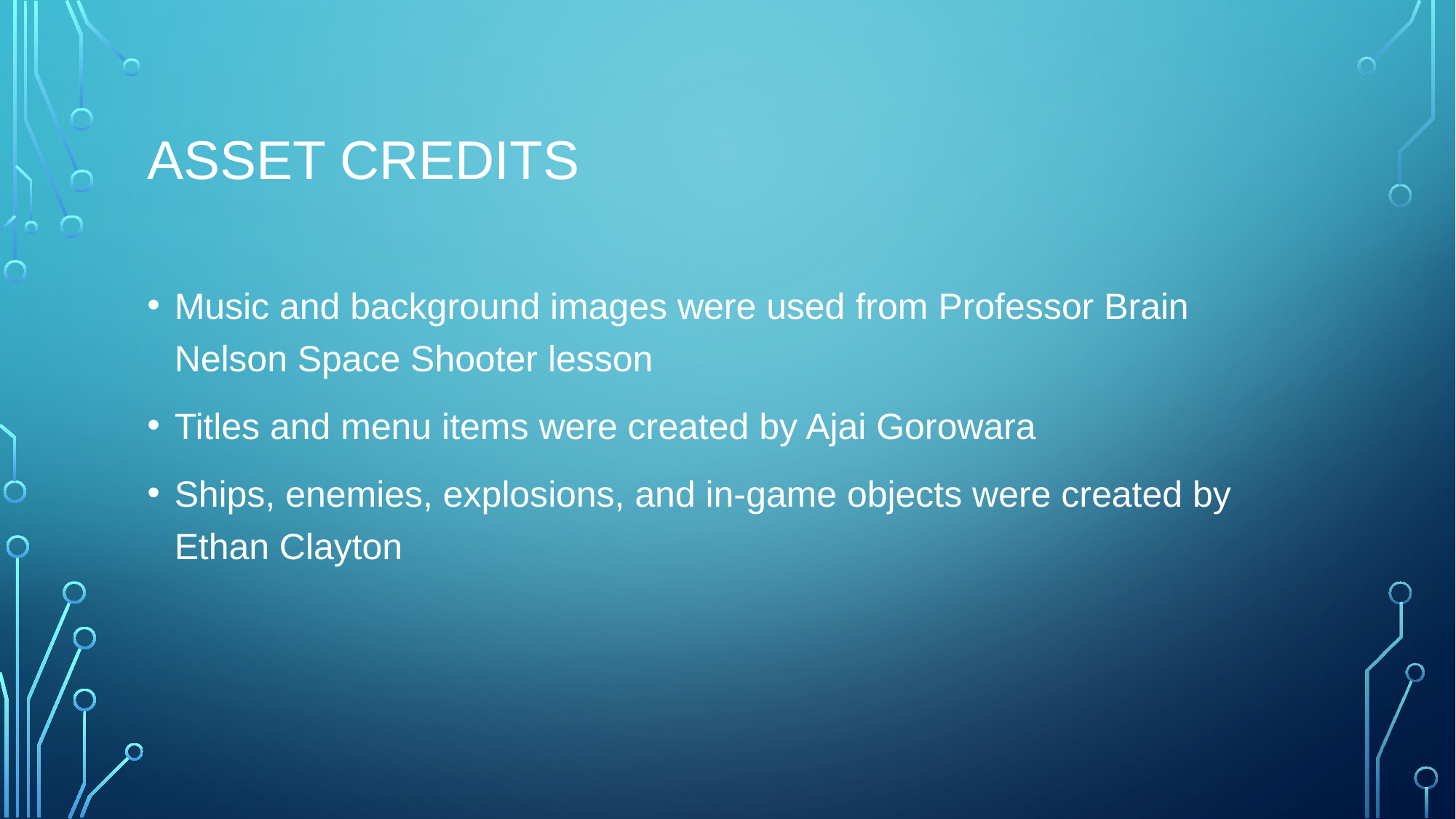

# Asset credits
Music and background images were used from Professor Brain Nelson Space Shooter lesson
Titles and menu items were created by Ajai Gorowara
Ships, enemies, explosions, and in-game objects were created by Ethan Clayton